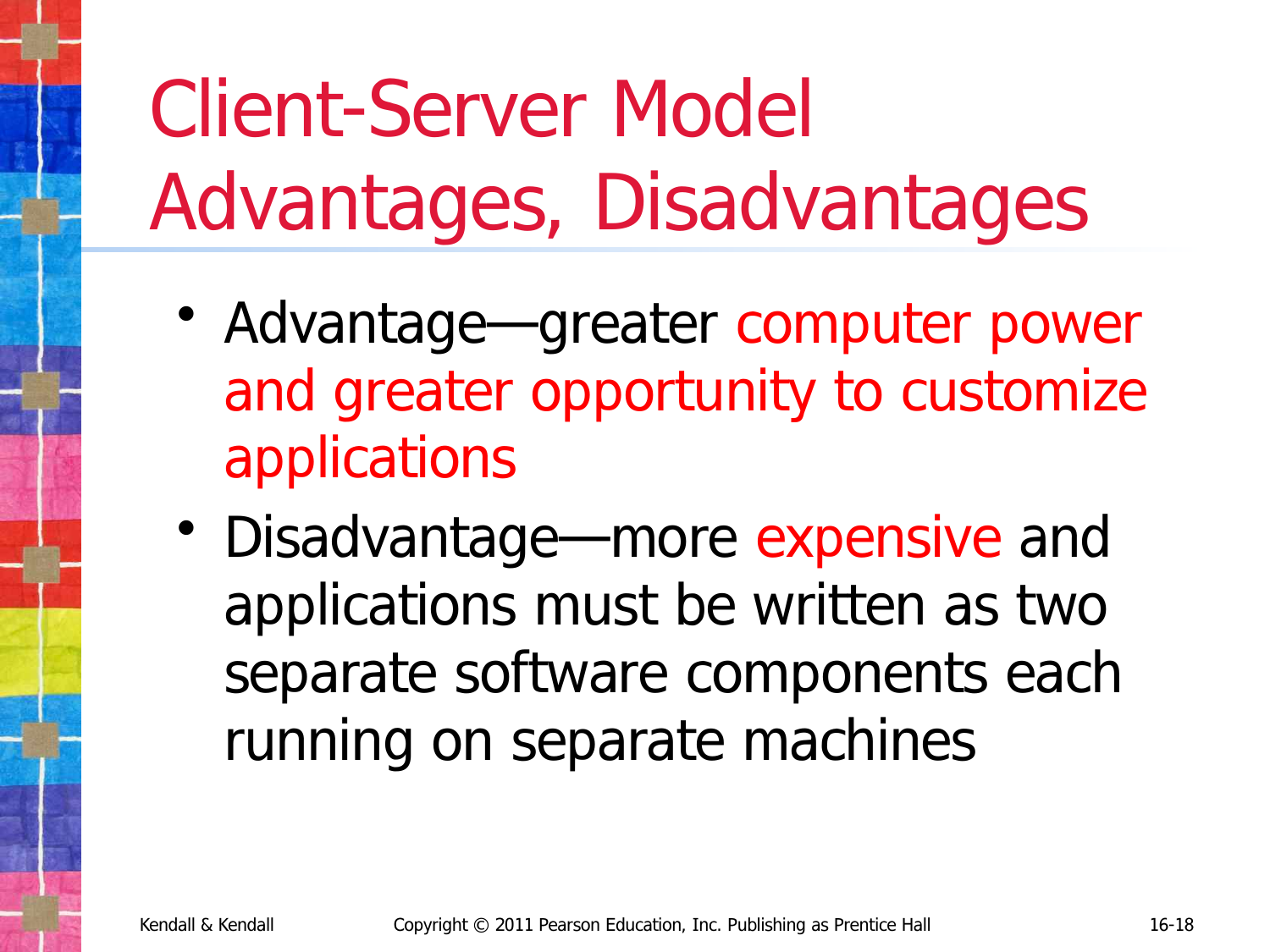

# Client-Server Model Advantages, Disadvantages
Advantage—greater computer power and greater opportunity to customize applications
Disadvantage—more expensive and applications must be written as two separate software components each running on separate machines
Kendall & Kendall	Copyright © 2011 Pearson Education, Inc. Publishing as Prentice Hall
16-18